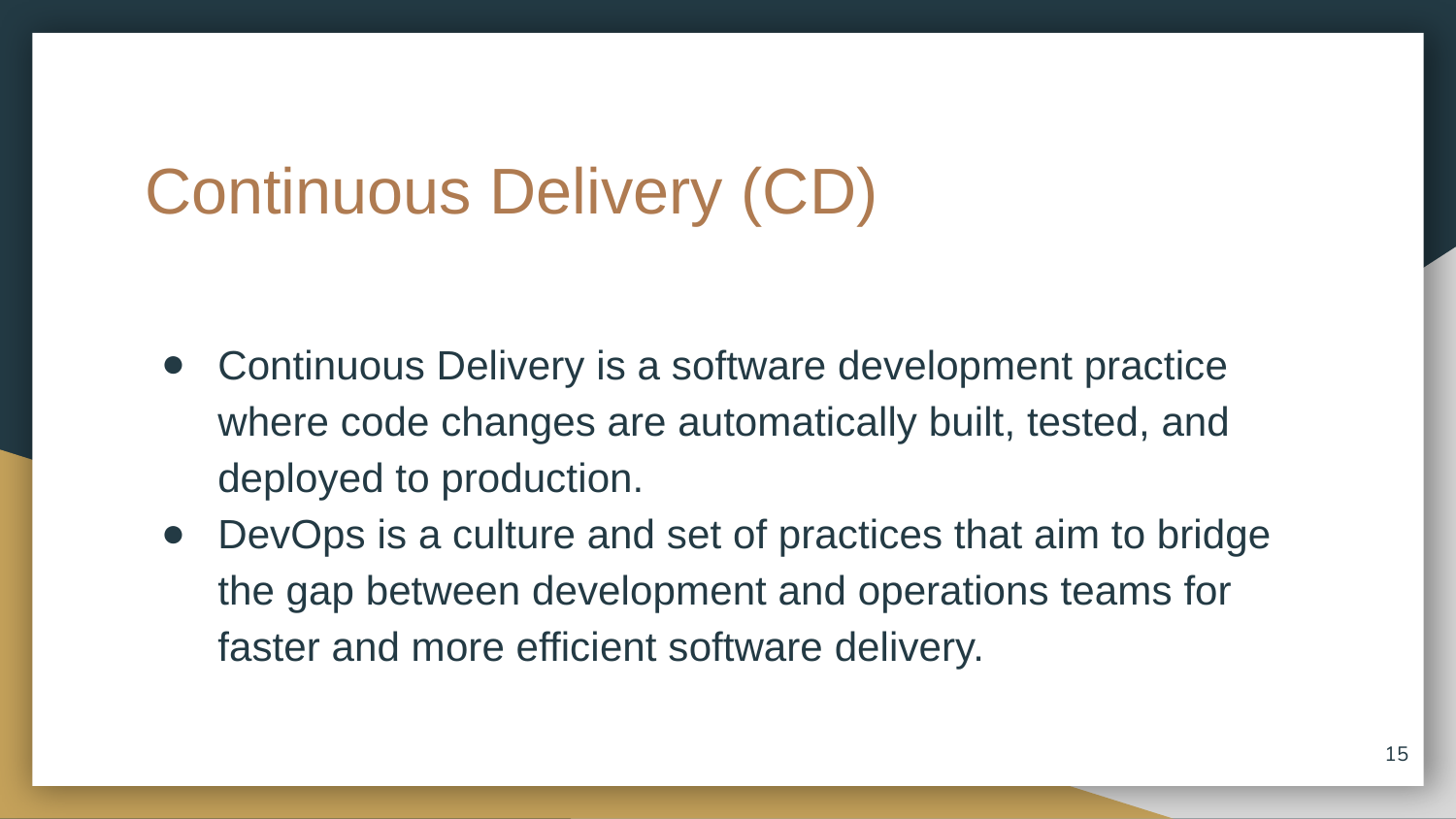

# Continuous Delivery (CD)
Continuous Delivery is a software development practice where code changes are automatically built, tested, and deployed to production.
DevOps is a culture and set of practices that aim to bridge the gap between development and operations teams for faster and more efficient software delivery.

15